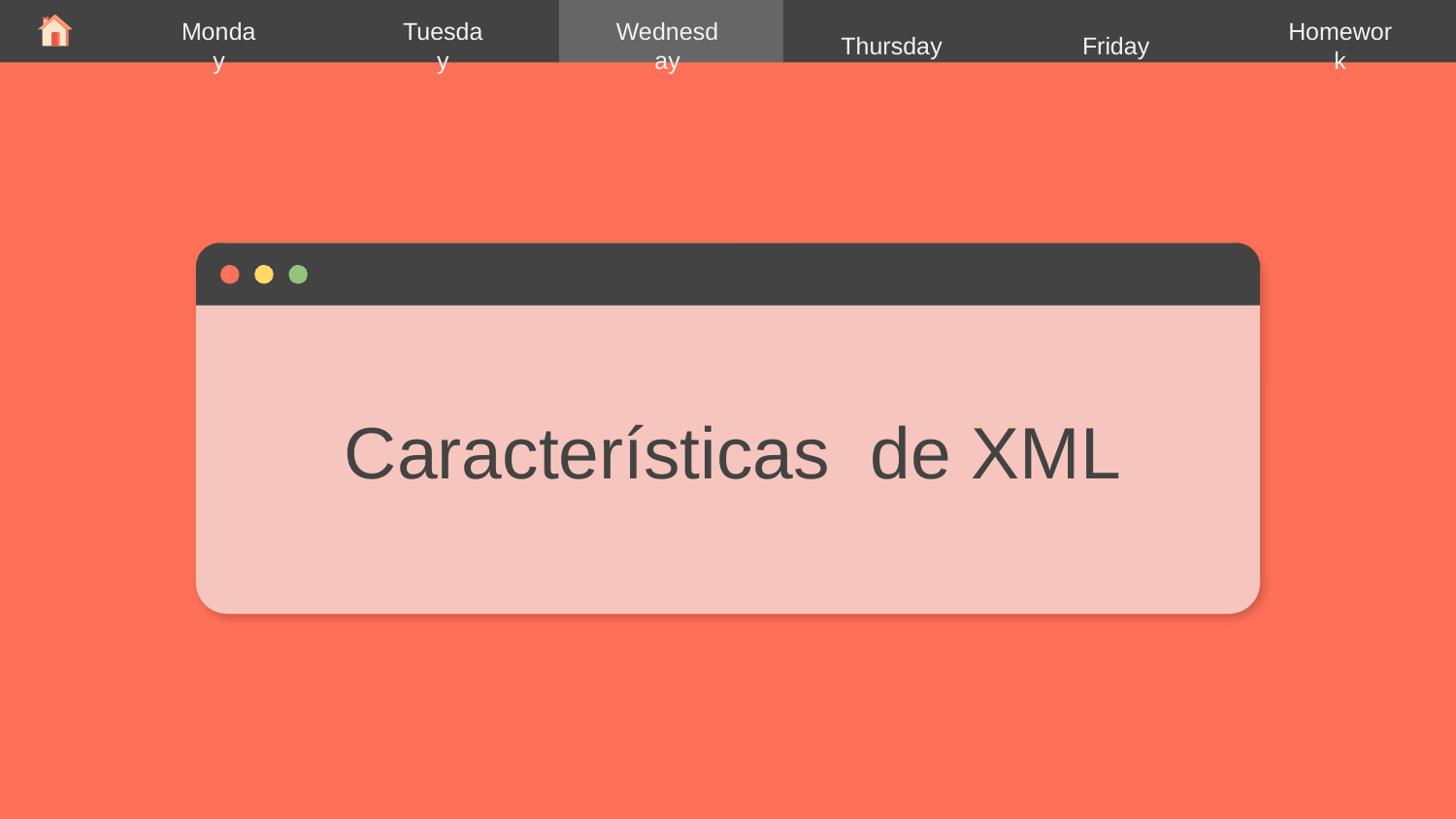

Thursday
Monday
Tuesday
Wednesday
Friday
Homework

# Características  de XML